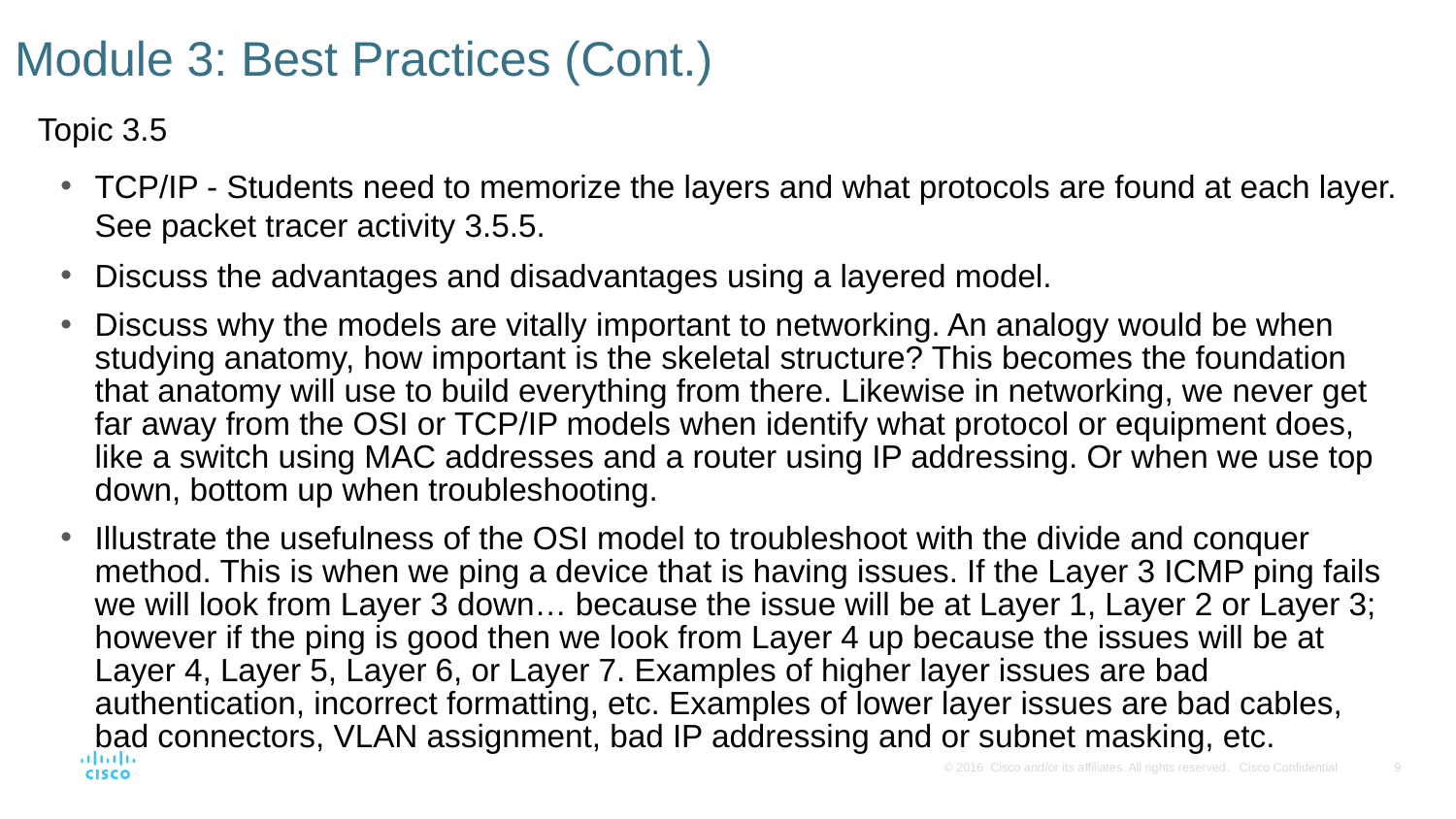

# Module 3: Best Practices (Cont.)
Topic 3.5
TCP/IP - Students need to memorize the layers and what protocols are found at each layer. See packet tracer activity 3.5.5.
Discuss the advantages and disadvantages using a layered model.
Discuss why the models are vitally important to networking. An analogy would be when studying anatomy, how important is the skeletal structure? This becomes the foundation that anatomy will use to build everything from there. Likewise in networking, we never get far away from the OSI or TCP/IP models when identify what protocol or equipment does, like a switch using MAC addresses and a router using IP addressing. Or when we use top down, bottom up when troubleshooting.
Illustrate the usefulness of the OSI model to troubleshoot with the divide and conquer method. This is when we ping a device that is having issues. If the Layer 3 ICMP ping fails we will look from Layer 3 down… because the issue will be at Layer 1, Layer 2 or Layer 3; however if the ping is good then we look from Layer 4 up because the issues will be at Layer 4, Layer 5, Layer 6, or Layer 7. Examples of higher layer issues are bad authentication, incorrect formatting, etc. Examples of lower layer issues are bad cables, bad connectors, VLAN assignment, bad IP addressing and or subnet masking, etc.